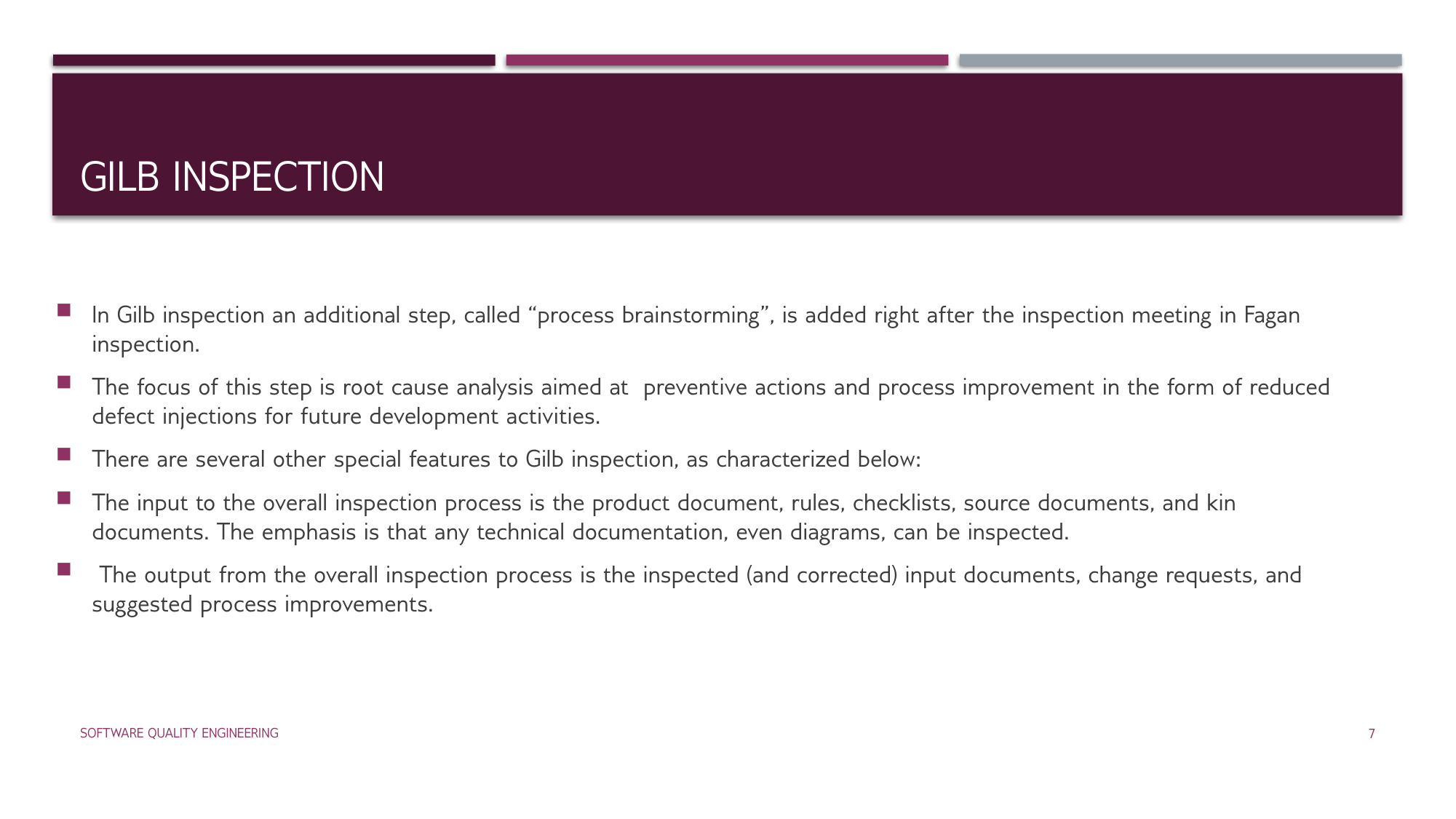

# Gilb inspection
In Gilb inspection an additional step, called “process brainstorming”, is added right after the inspection meeting in Fagan inspection.
The focus of this step is root cause analysis aimed at  preventive actions and process improvement in the form of reduced defect injections for future development activities.
There are several other special features to Gilb inspection, as characterized below:
The input to the overall inspection process is the product document, rules, checklists, source documents, and kin documents. The emphasis is that any technical documentation, even diagrams, can be inspected.
 The output from the overall inspection process is the inspected (and corrected) input documents, change requests, and suggested process improvements.
Software Quality Engineering
7